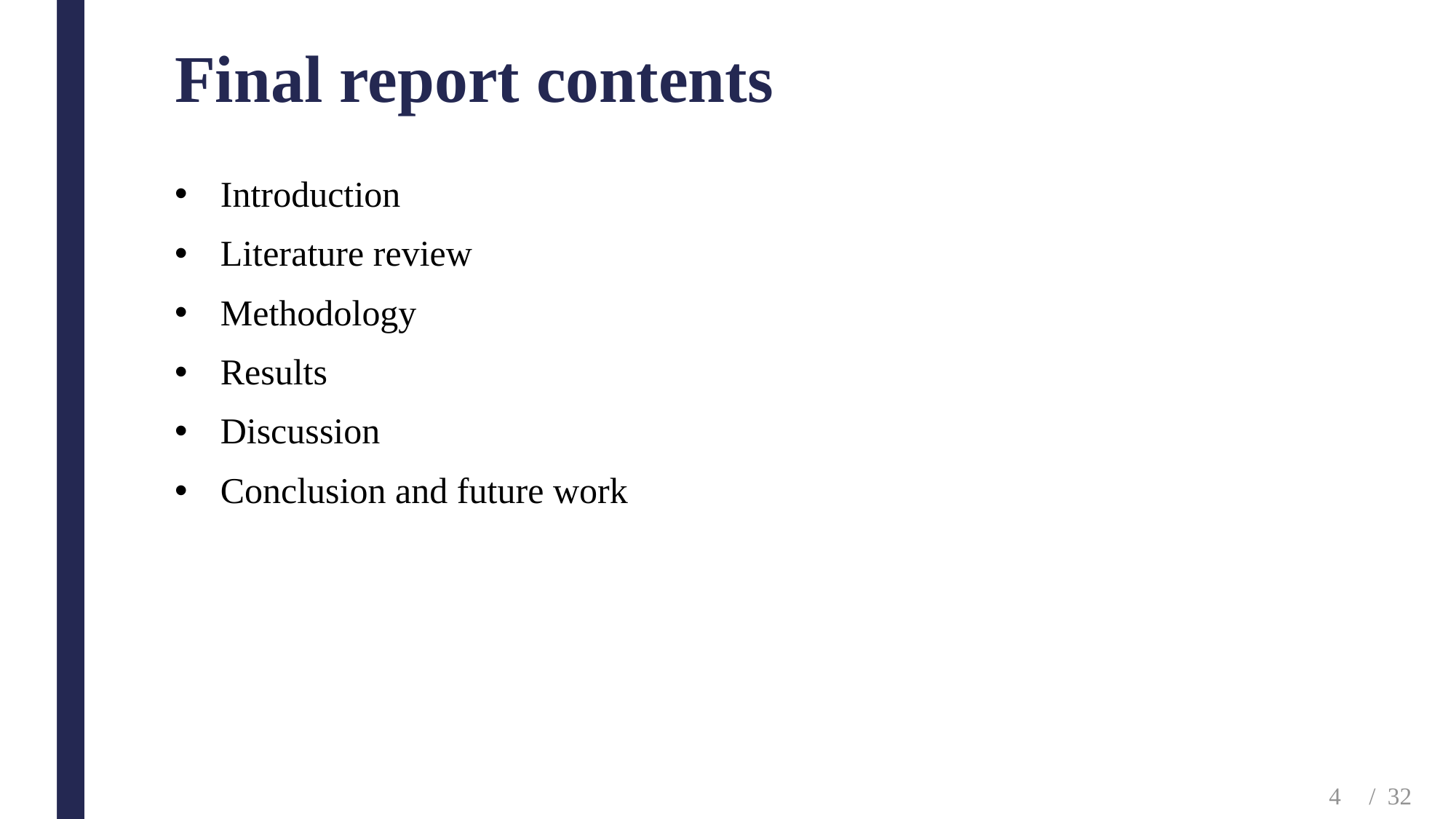

# Final report contents
Introduction
Literature review
Methodology
Results
Discussion
Conclusion and future work
4
/  32